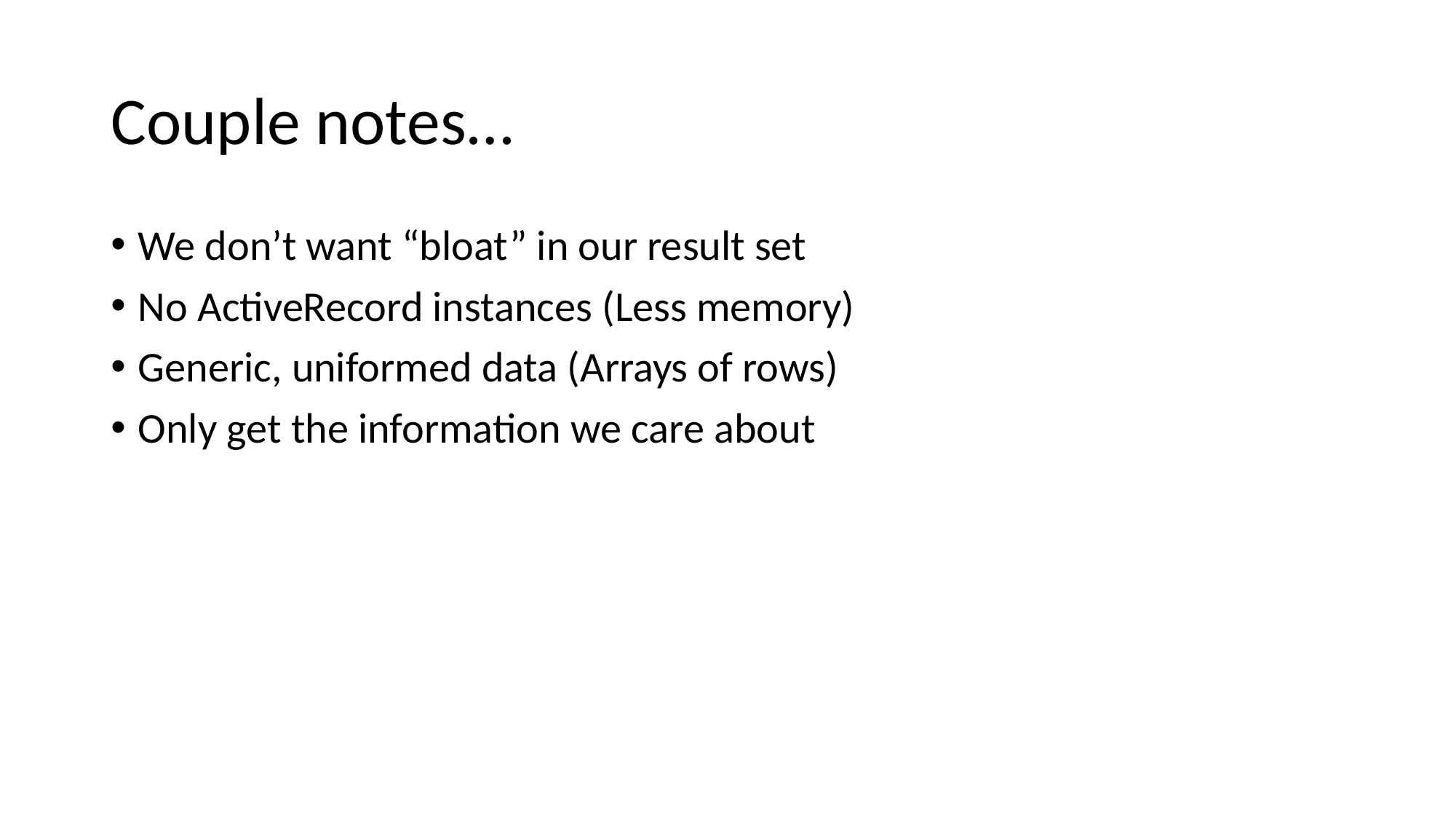

# Couple notes…
We don’t want “bloat” in our result set
No ActiveRecord instances (Less memory)
Generic, uniformed data (Arrays of rows)
Only get the information we care about